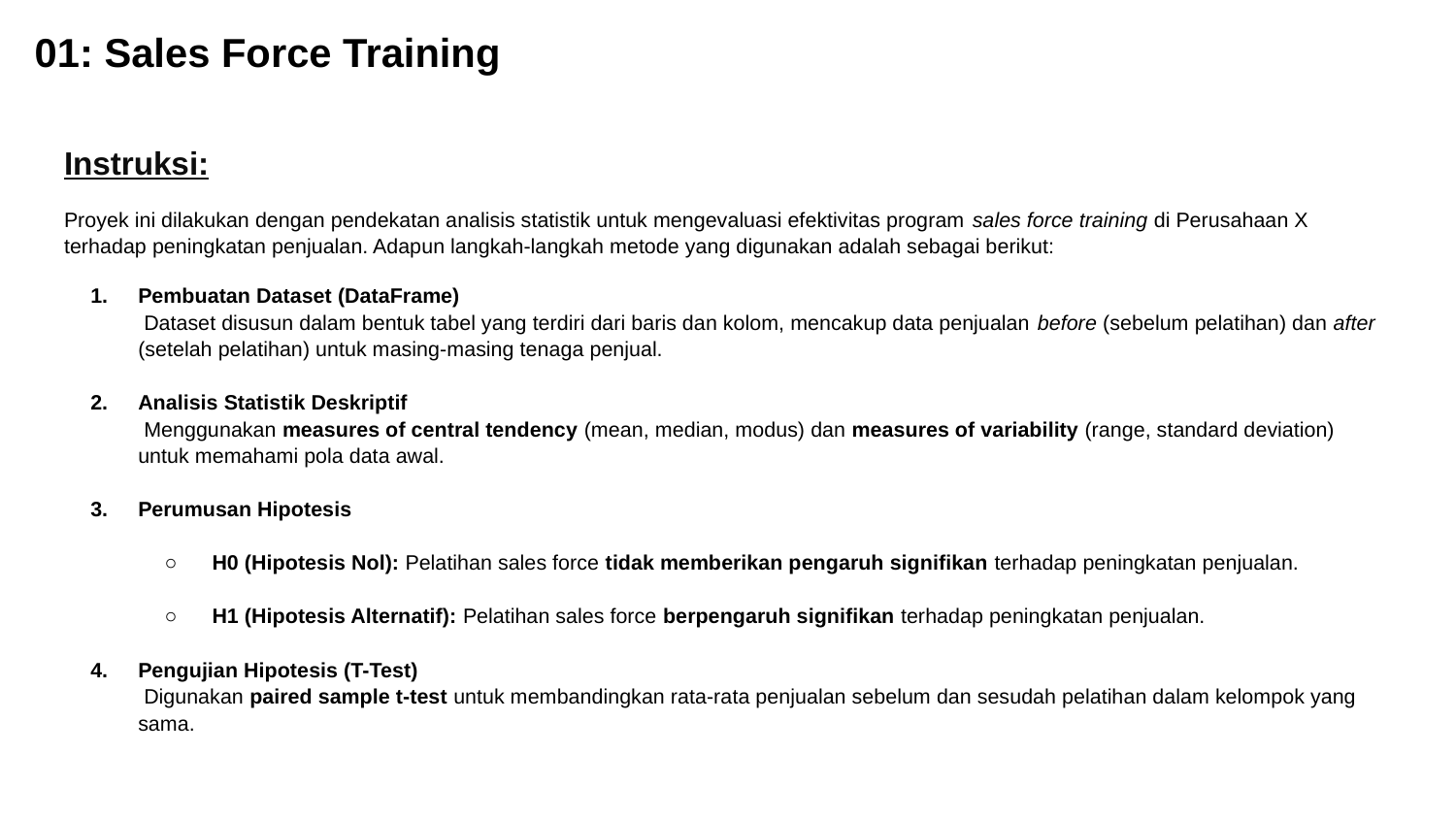

# 01: Sales Force Training
Instruksi:
Proyek ini dilakukan dengan pendekatan analisis statistik untuk mengevaluasi efektivitas program sales force training di Perusahaan X terhadap peningkatan penjualan. Adapun langkah-langkah metode yang digunakan adalah sebagai berikut:
Pembuatan Dataset (DataFrame)
 Dataset disusun dalam bentuk tabel yang terdiri dari baris dan kolom, mencakup data penjualan before (sebelum pelatihan) dan after (setelah pelatihan) untuk masing-masing tenaga penjual.
Analisis Statistik Deskriptif
 Menggunakan measures of central tendency (mean, median, modus) dan measures of variability (range, standard deviation) untuk memahami pola data awal.
Perumusan Hipotesis
H0 (Hipotesis Nol): Pelatihan sales force tidak memberikan pengaruh signifikan terhadap peningkatan penjualan.
H1 (Hipotesis Alternatif): Pelatihan sales force berpengaruh signifikan terhadap peningkatan penjualan.
Pengujian Hipotesis (T-Test)
 Digunakan paired sample t-test untuk membandingkan rata-rata penjualan sebelum dan sesudah pelatihan dalam kelompok yang sama.